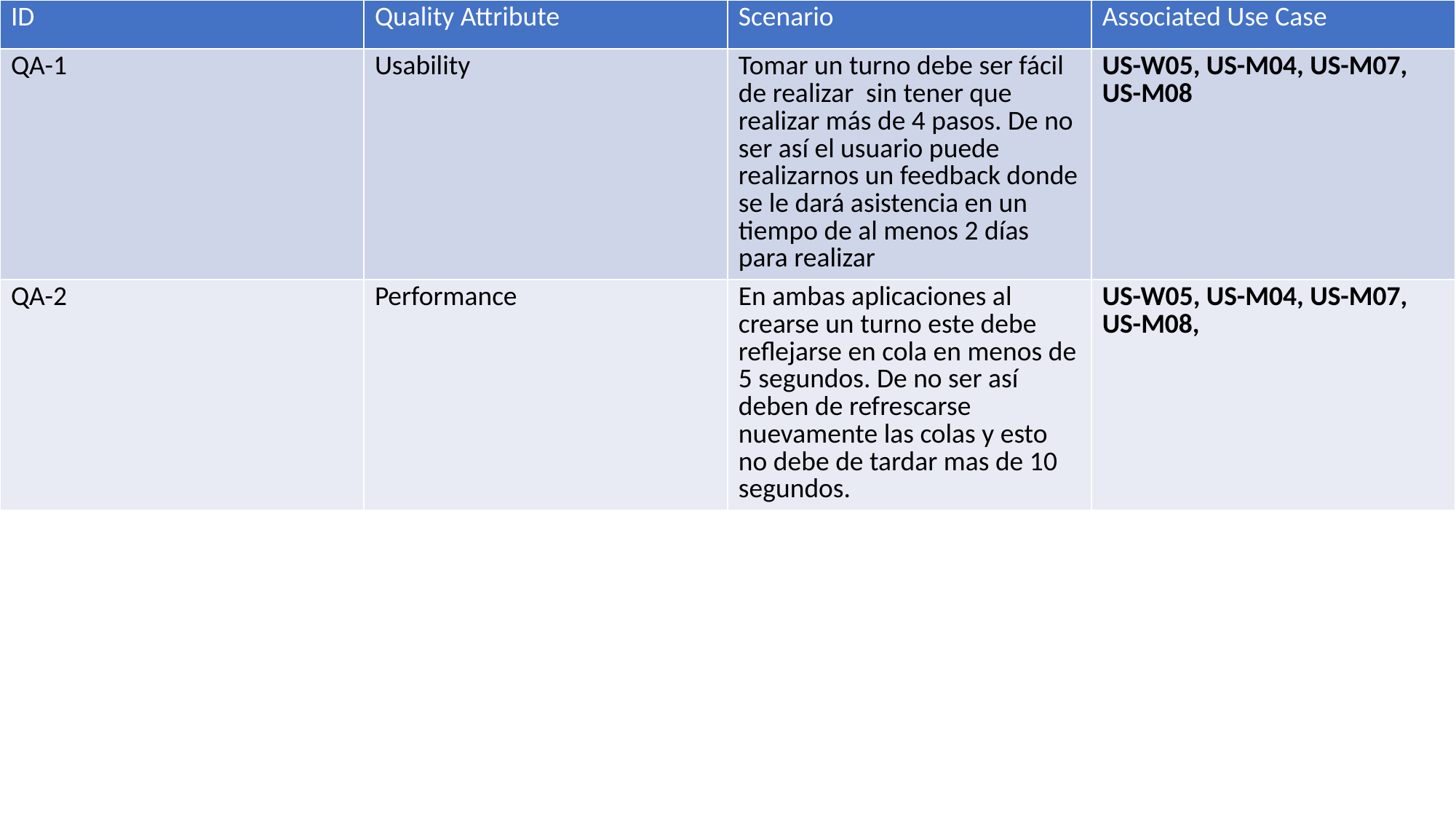

| ID | Quality Attribute | Scenario | Associated Use Case |
| --- | --- | --- | --- |
| QA-1 | Usability | Tomar un turno debe ser fácil de realizar sin tener que realizar más de 4 pasos. De no ser así el usuario puede realizarnos un feedback donde se le dará asistencia en un tiempo de al menos 2 días para realizar | US-W05, US-M04, US-M07, US-M08 |
| QA-2 | Performance | En ambas aplicaciones al crearse un turno este debe reflejarse en cola en menos de 5 segundos. De no ser así deben de refrescarse nuevamente las colas y esto no debe de tardar mas de 10 segundos. | US-W05, US-M04, US-M07, US-M08, |